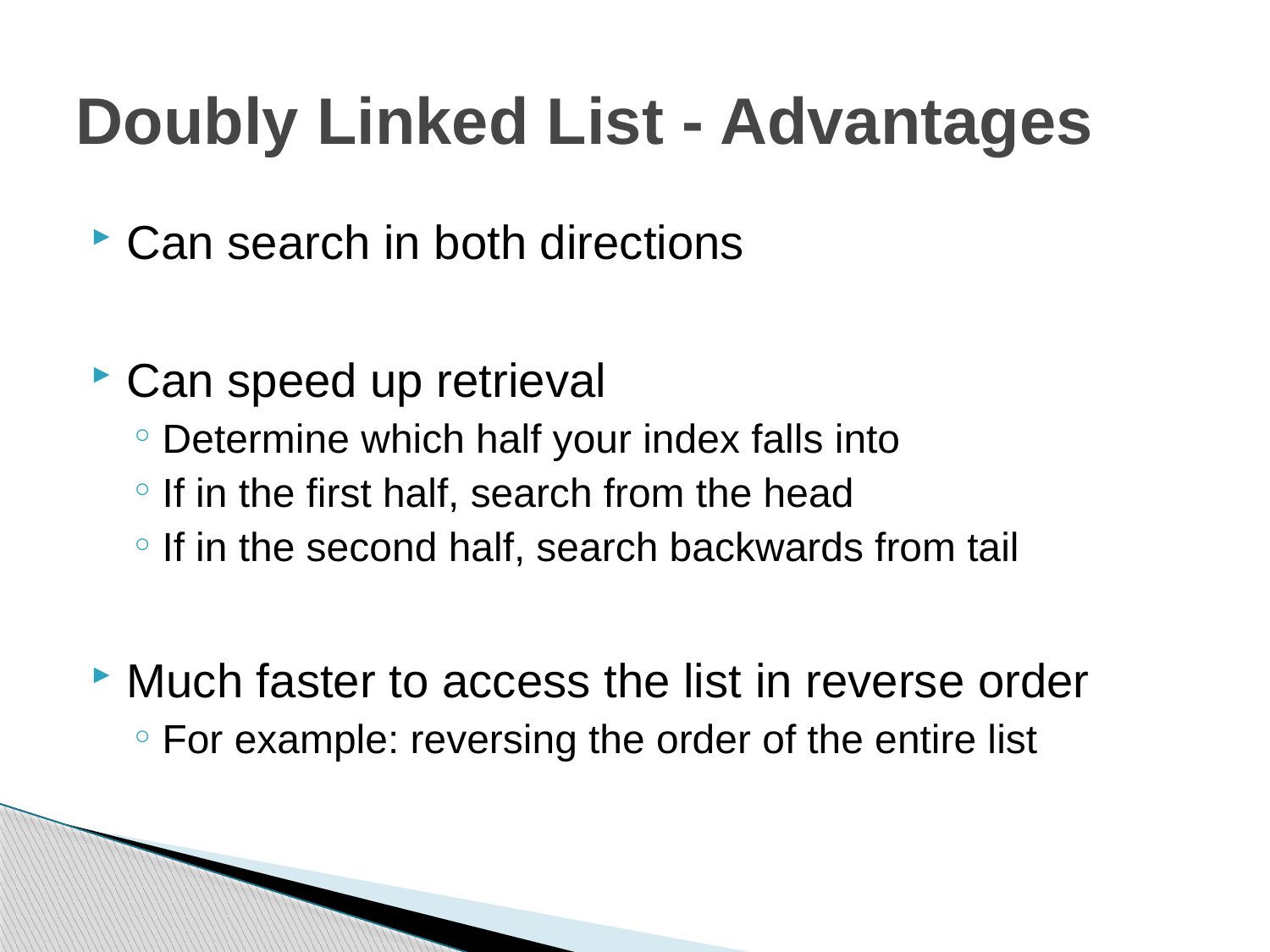

# Doubly Linked List - Advantages
Can search in both directions

Can speed up retrieval
Determine which half your index falls into
If in the first half, search from the head
If in the second half, search backwards from tail

Much faster to access the list in reverse order
For example: reversing the order of the entire list